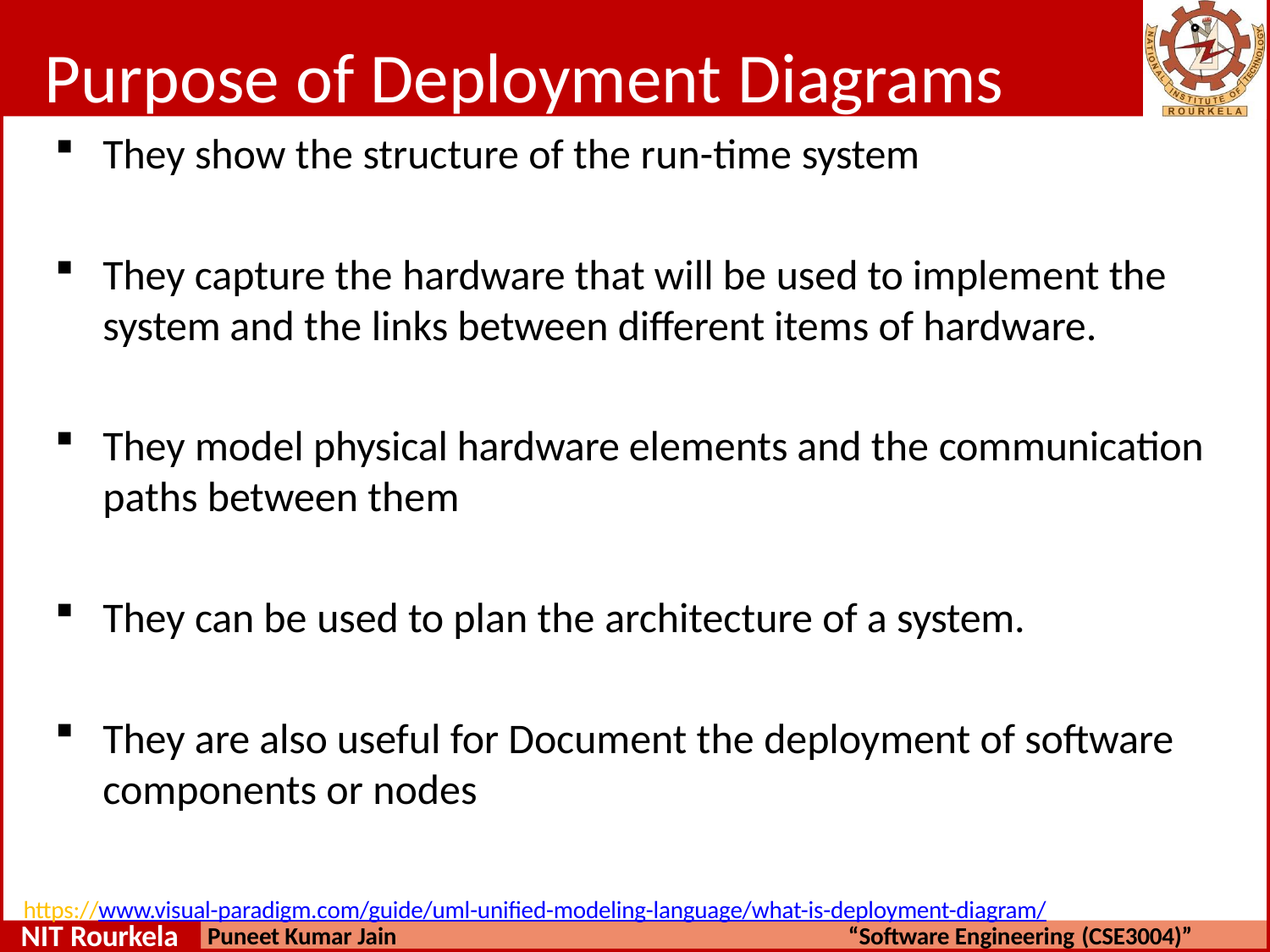

# Purpose of Deployment Diagrams
They show the structure of the run-time system

They capture the hardware that will be used to implement the  system and the links between different items of hardware.

They model physical hardware elements and the communication  paths between them

They can be used to plan the architecture of a system.

They are also useful for Document the deployment of software  components or nodes
https://www.visual-paradigm.com/guide/uml-unified-modeling-language/what-is-deployment-diagram/
NIT Rourkela
Puneet Kumar Jain
“Software Engineering (CSE3004)”